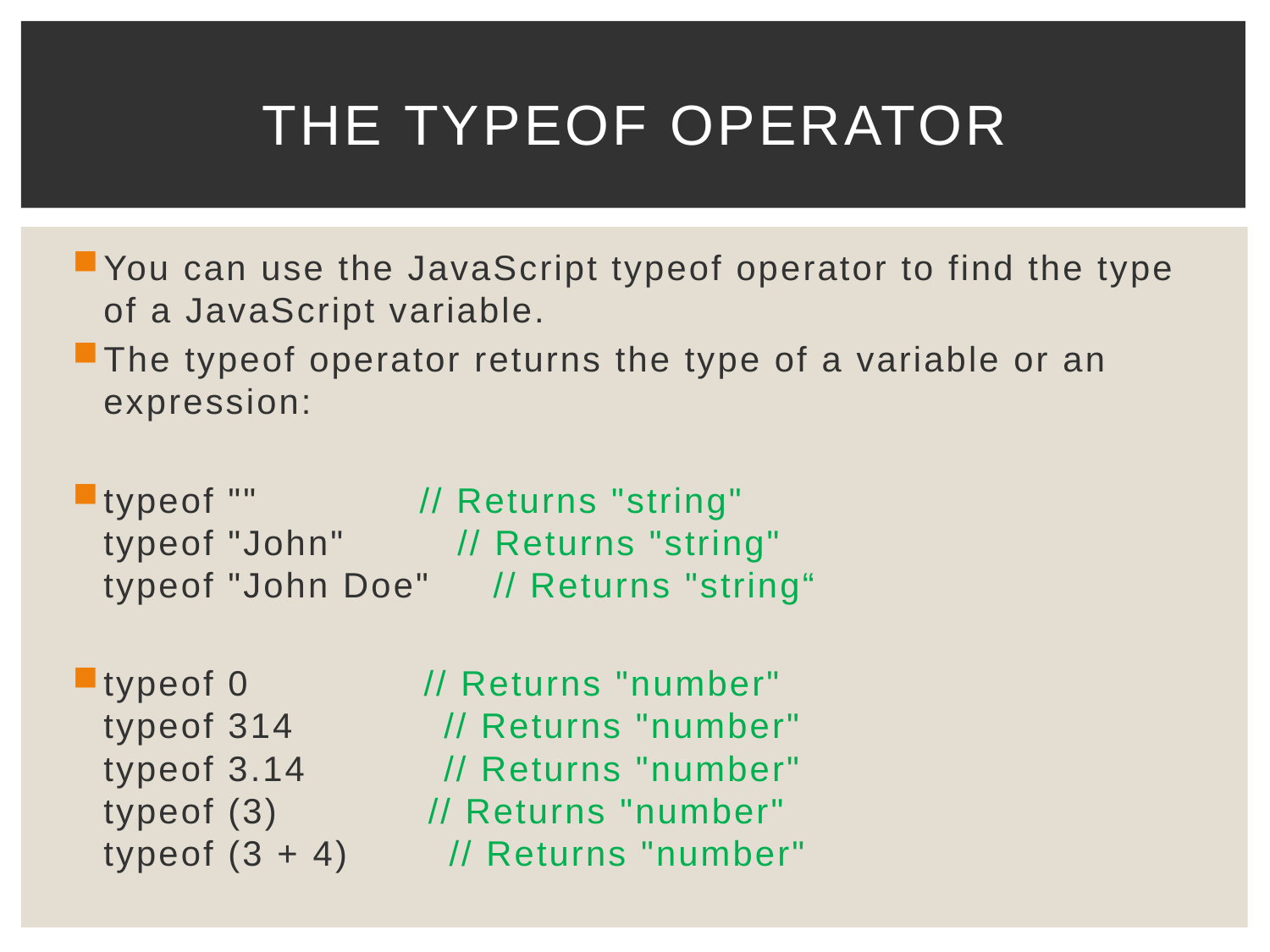

# The typeof Operator
You can use the JavaScript typeof operator to find the type of a JavaScript variable.
The typeof operator returns the type of a variable or an expression:

typeof ""             // Returns "string"
typeof "John"         // Returns "string"
typeof "John Doe"     // Returns "string“

typeof 0              // Returns "number"
typeof 314            // Returns "number"
typeof 3.14           // Returns "number"
typeof (3)            // Returns "number"
typeof (3 + 4)        // Returns "number"